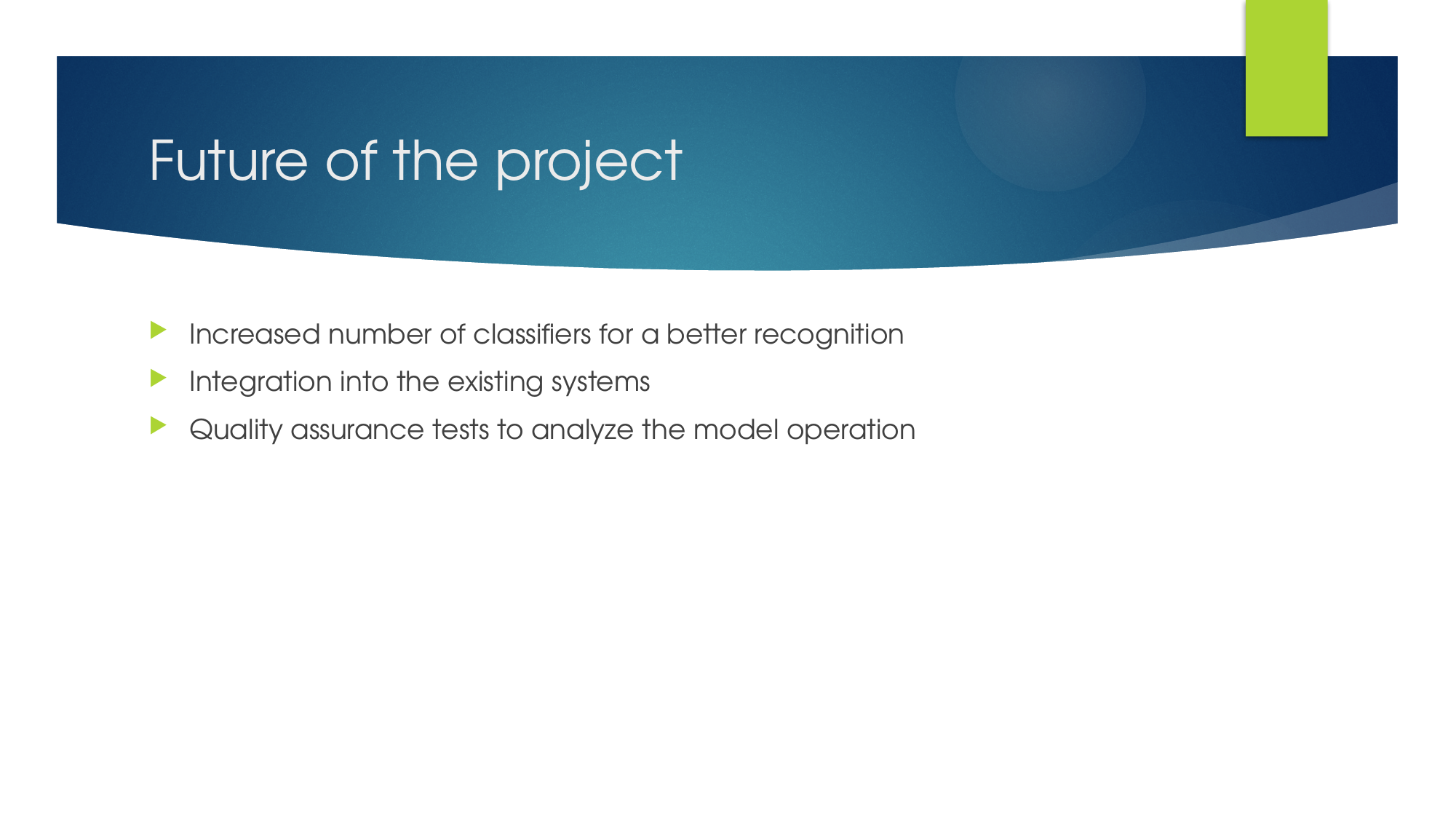

# Future of the project
Increased number of classifiers for a better recognition
Integration into the existing systems
Quality assurance tests to analyze the model operation